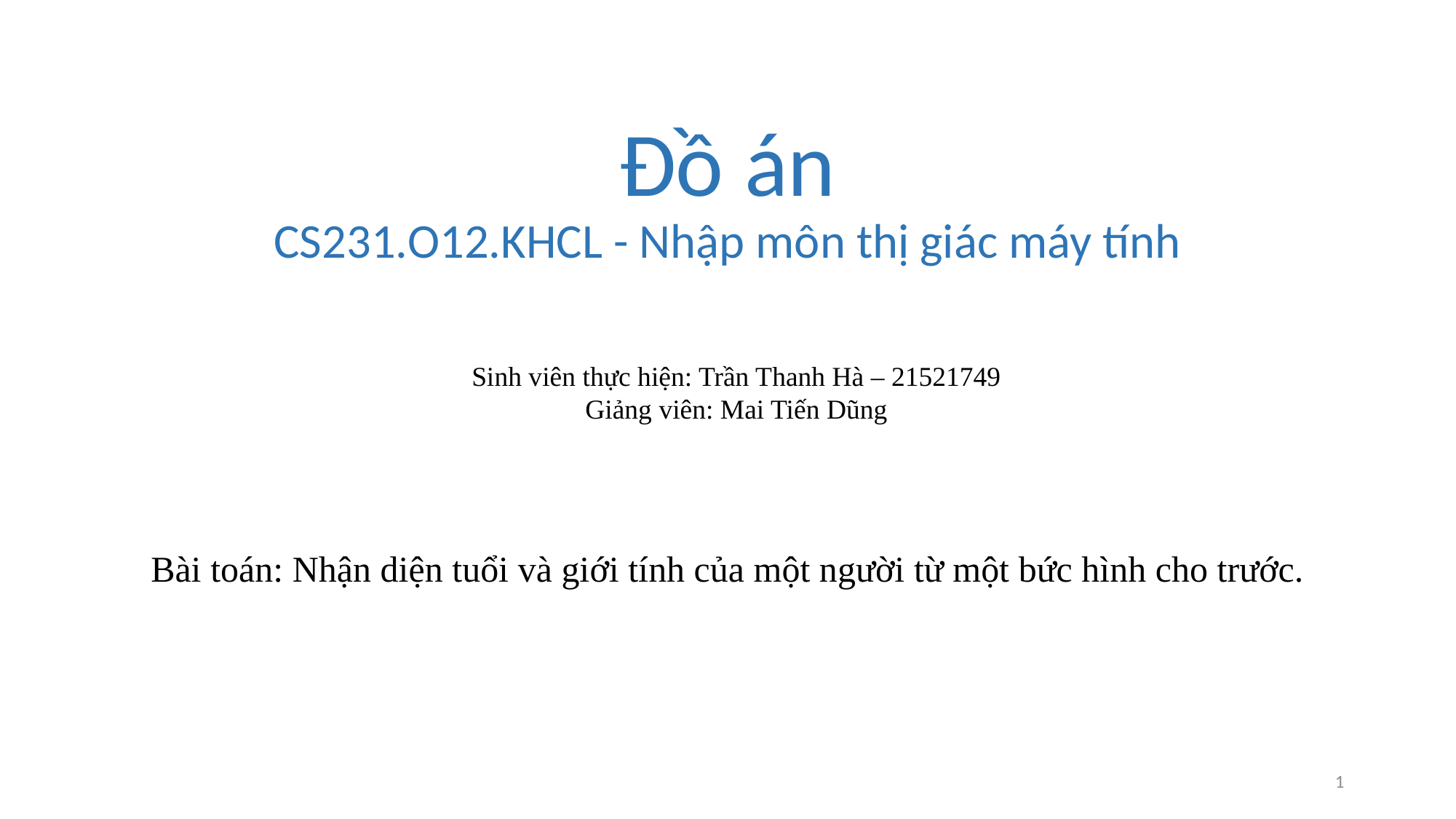

# Đồ án CS231.O12.KHCL - Nhập môn thị giác máy tính
Sinh viên thực hiện: Trần Thanh Hà – 21521749
Giảng viên: Mai Tiến Dũng
Bài toán: Nhận diện tuổi và giới tính của một người từ một bức hình cho trước.
1